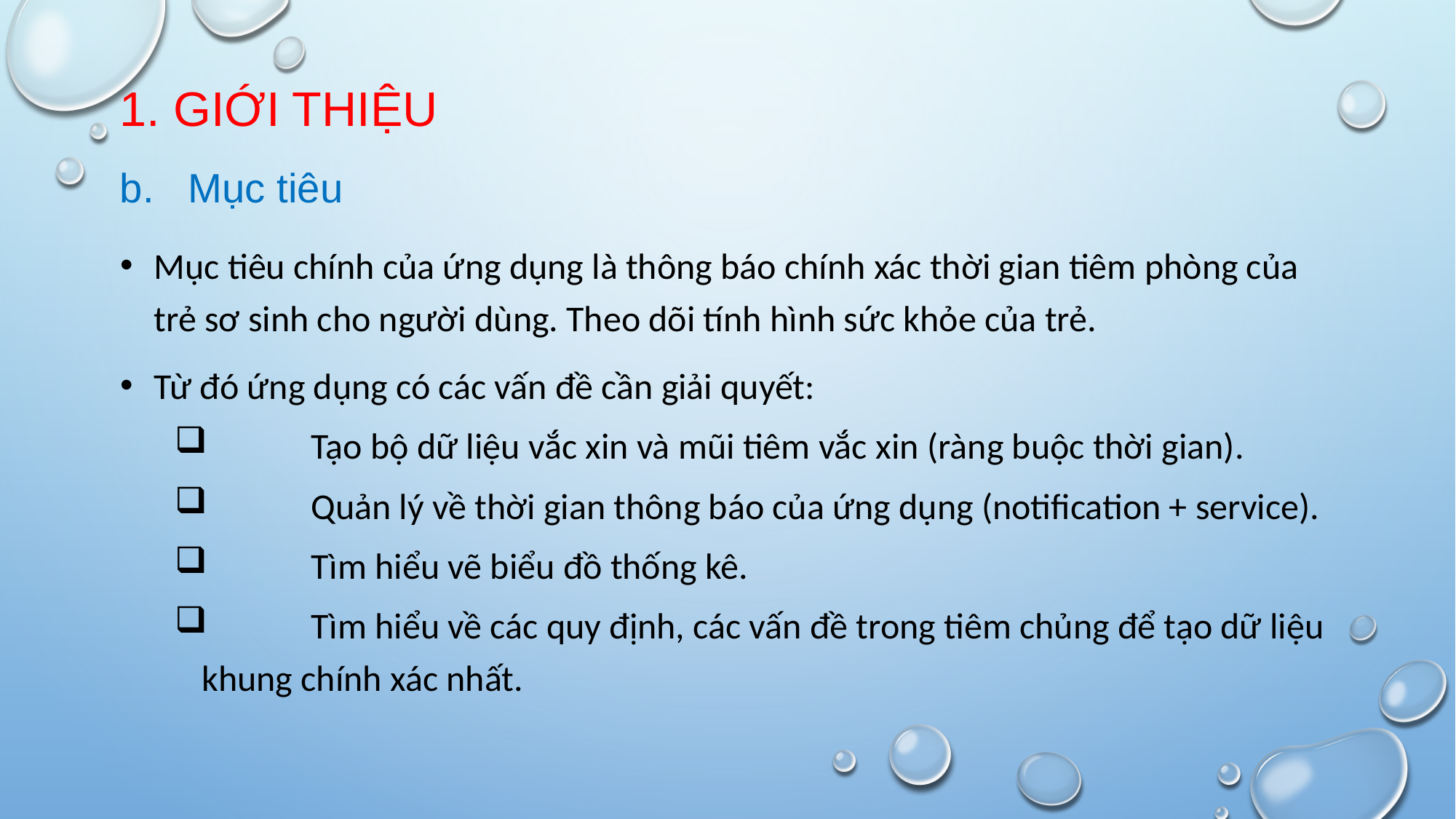

# 1. Giới thiệu
b.   Mục tiêu
Mục tiêu chính của ứng dụng là thông báo chính xác thời gian tiêm phòng của trẻ sơ sinh cho người dùng. Theo dõi tính hình sức khỏe của trẻ.
Từ đó ứng dụng có các vấn đề cần giải quyết:
	Tạo bộ dữ liệu vắc xin và mũi tiêm vắc xin (ràng buộc thời gian).
	Quản lý về thời gian thông báo của ứng dụng (notification + service).
	Tìm hiểu vẽ biểu đồ thống kê.
	Tìm hiểu về các quy định, các vấn đề trong tiêm chủng để tạo dữ liệu khung chính xác nhất.